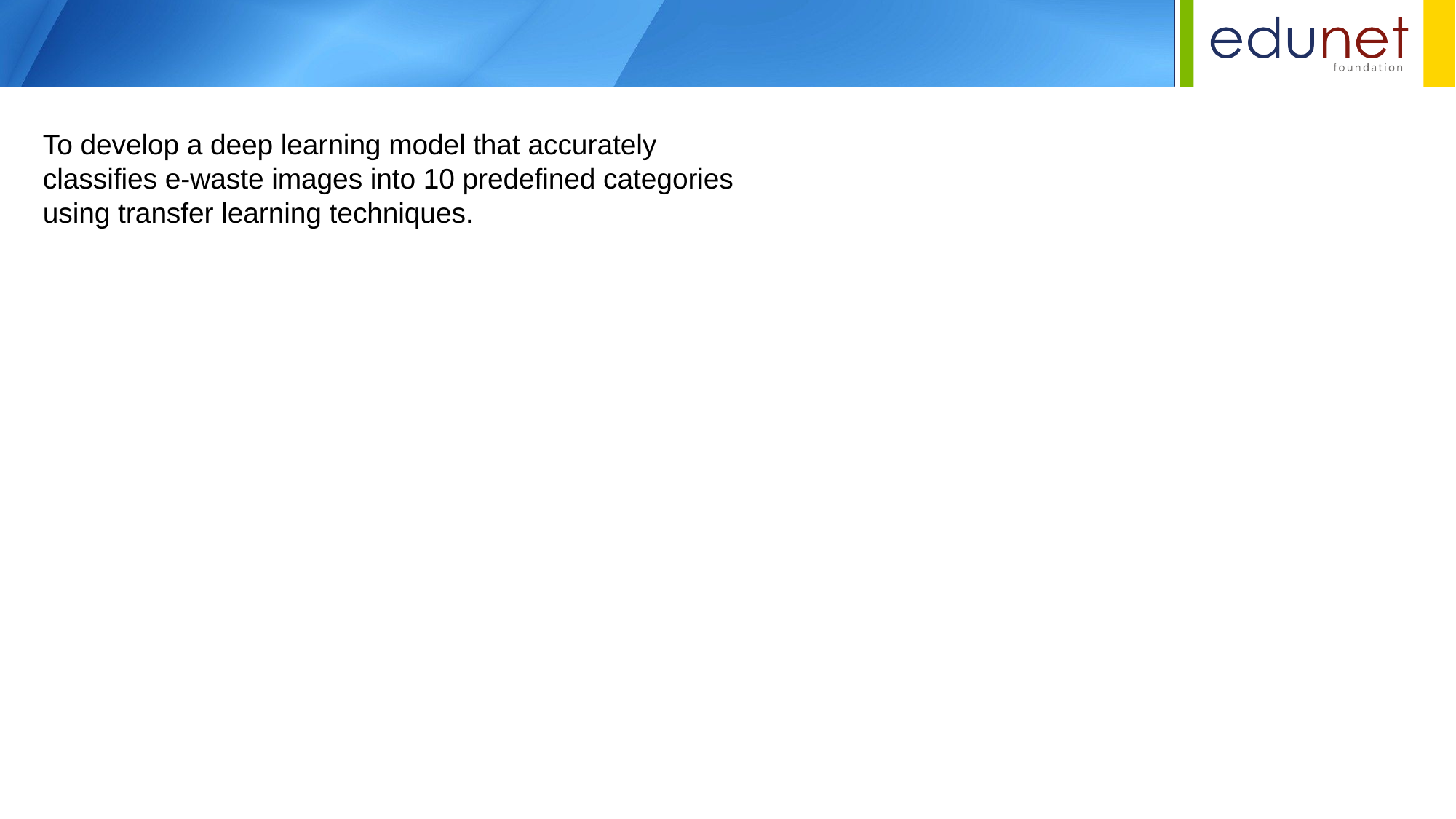

To develop a deep learning model that accurately classifies e-waste images into 10 predefined categories using transfer learning techniques.